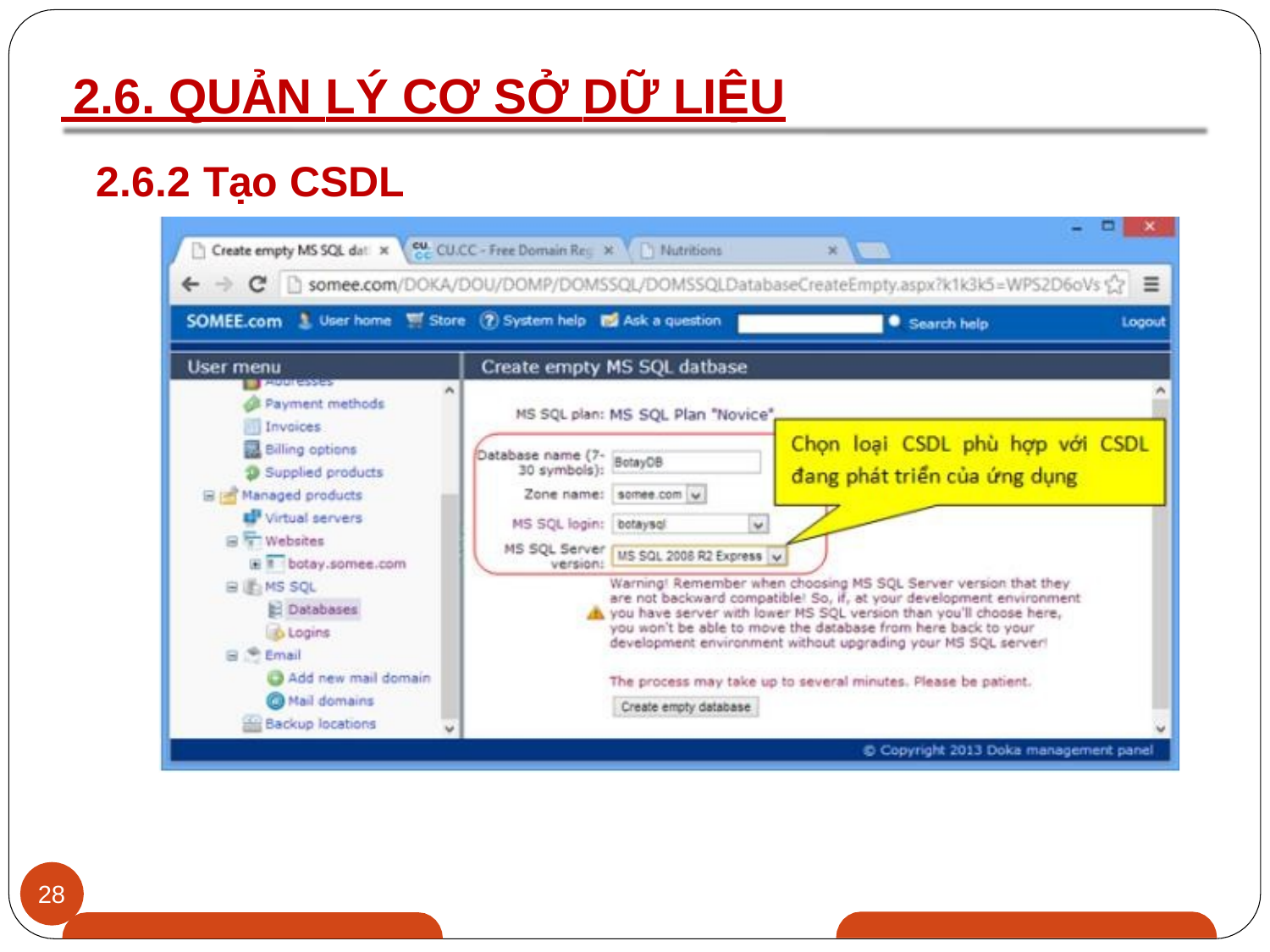

# 2.6. QUẢN LÝ CƠ SỞ DỮ LIỆU

2.6.2 Tạo CSDL

28